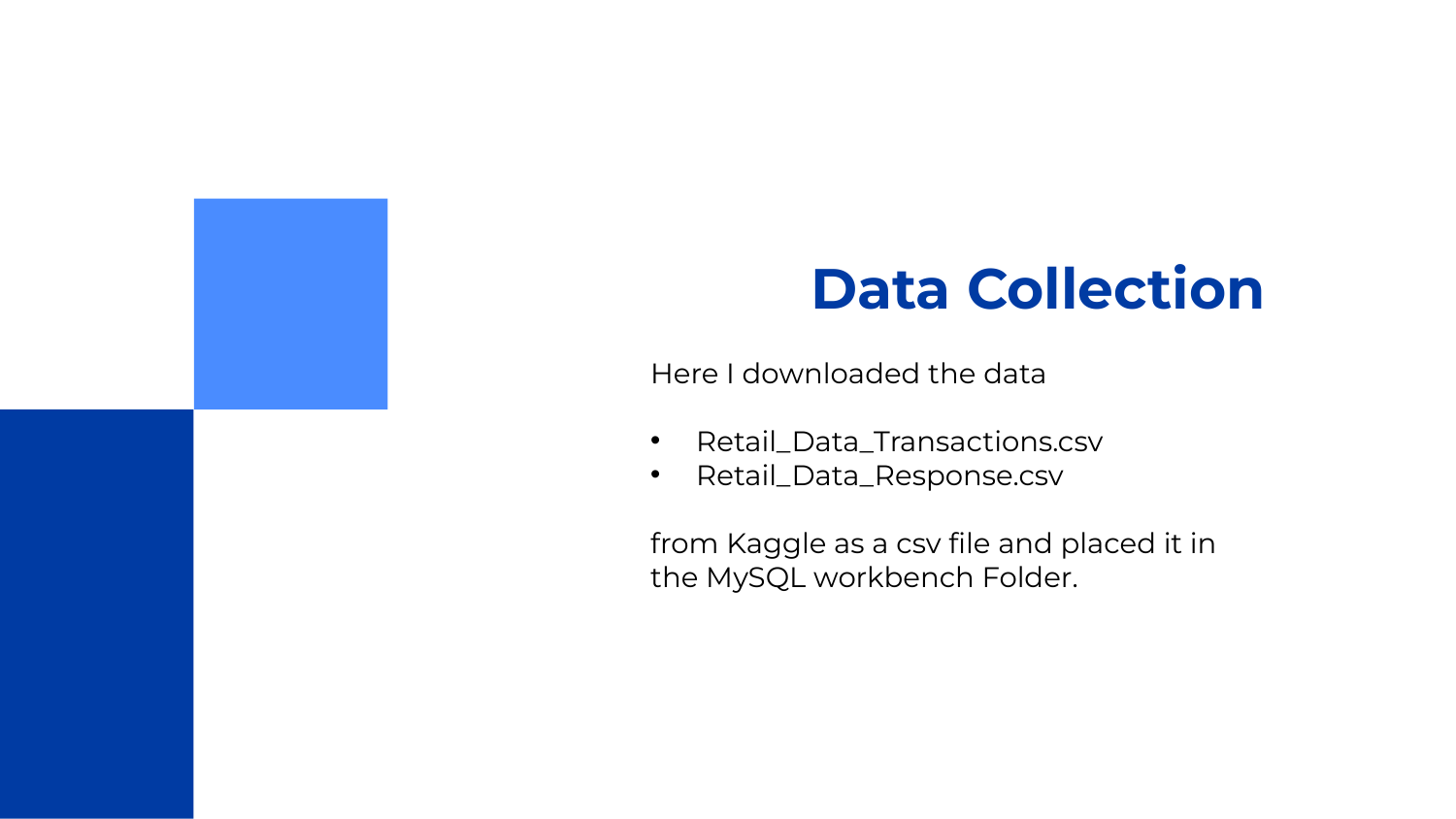

# Data Collection
Here I downloaded the data

Retail_Data_Transactions.csv
Retail_Data_Response.csv

from Kaggle as a csv file and placed it in the MySQL workbench Folder.